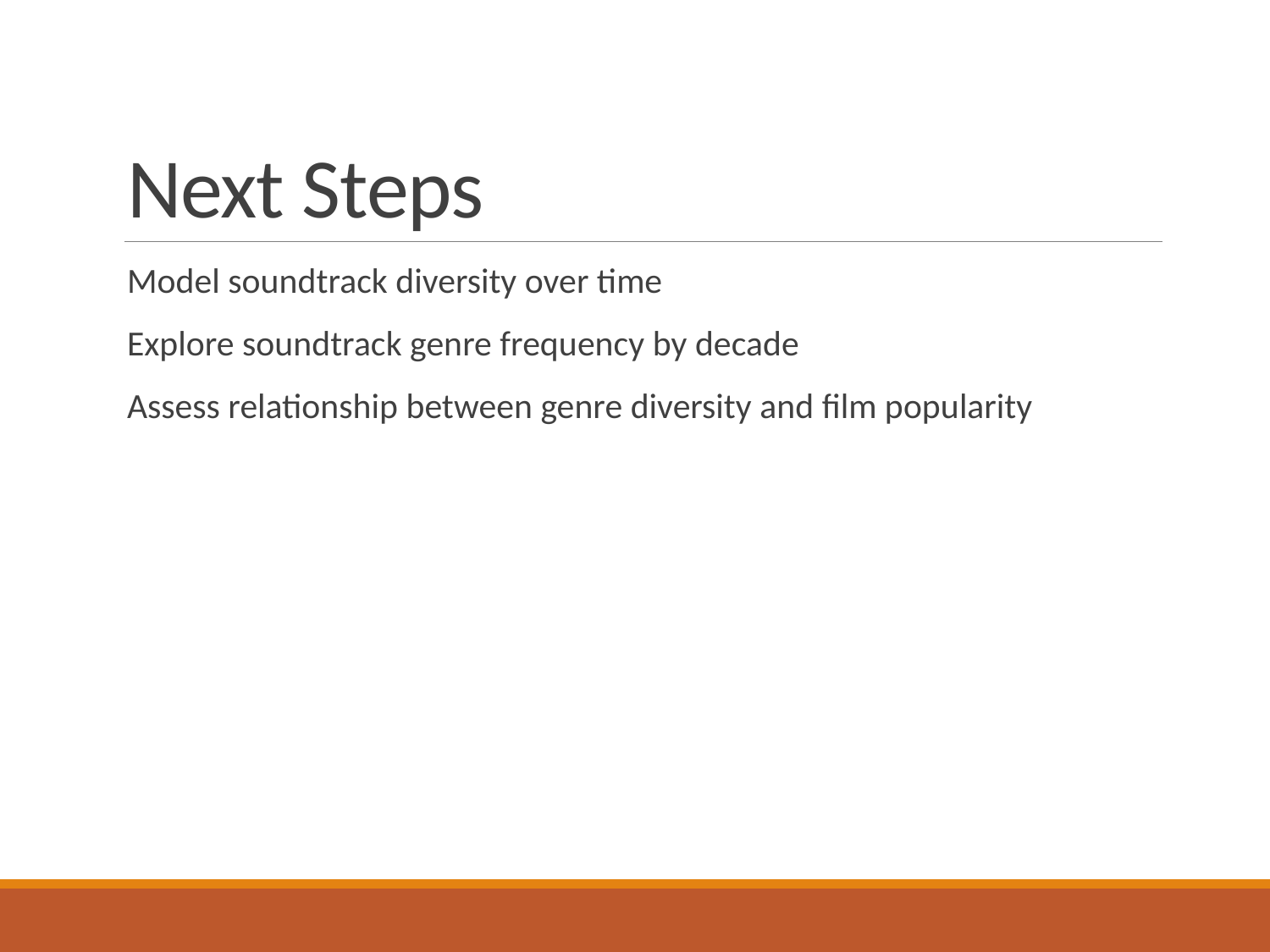

# Next Steps
Model soundtrack diversity over time
Explore soundtrack genre frequency by decade
Assess relationship between genre diversity and film popularity